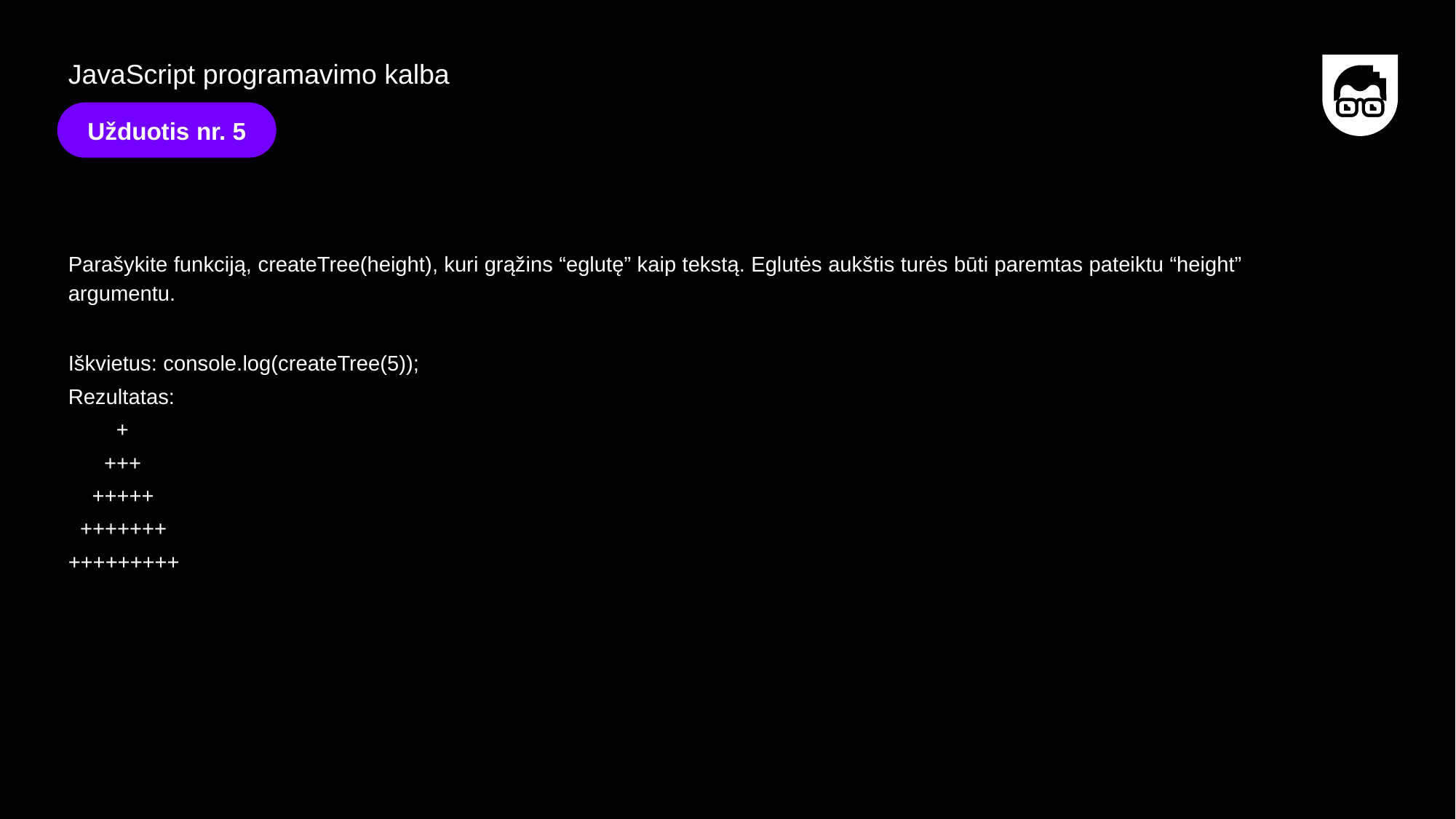

JavaScript programavimo kalba

Užduotis nr. 5
Parašykite funkciją, createTree(height), kuri grąžins “eglutę” kaip tekstą. Eglutės aukštis turės būti paremtas pateiktu “height” argumentu.

Iškvietus: console.log(createTree(5));
Rezultatas:
        +
      +++
    +++++
  +++++++
+++++++++